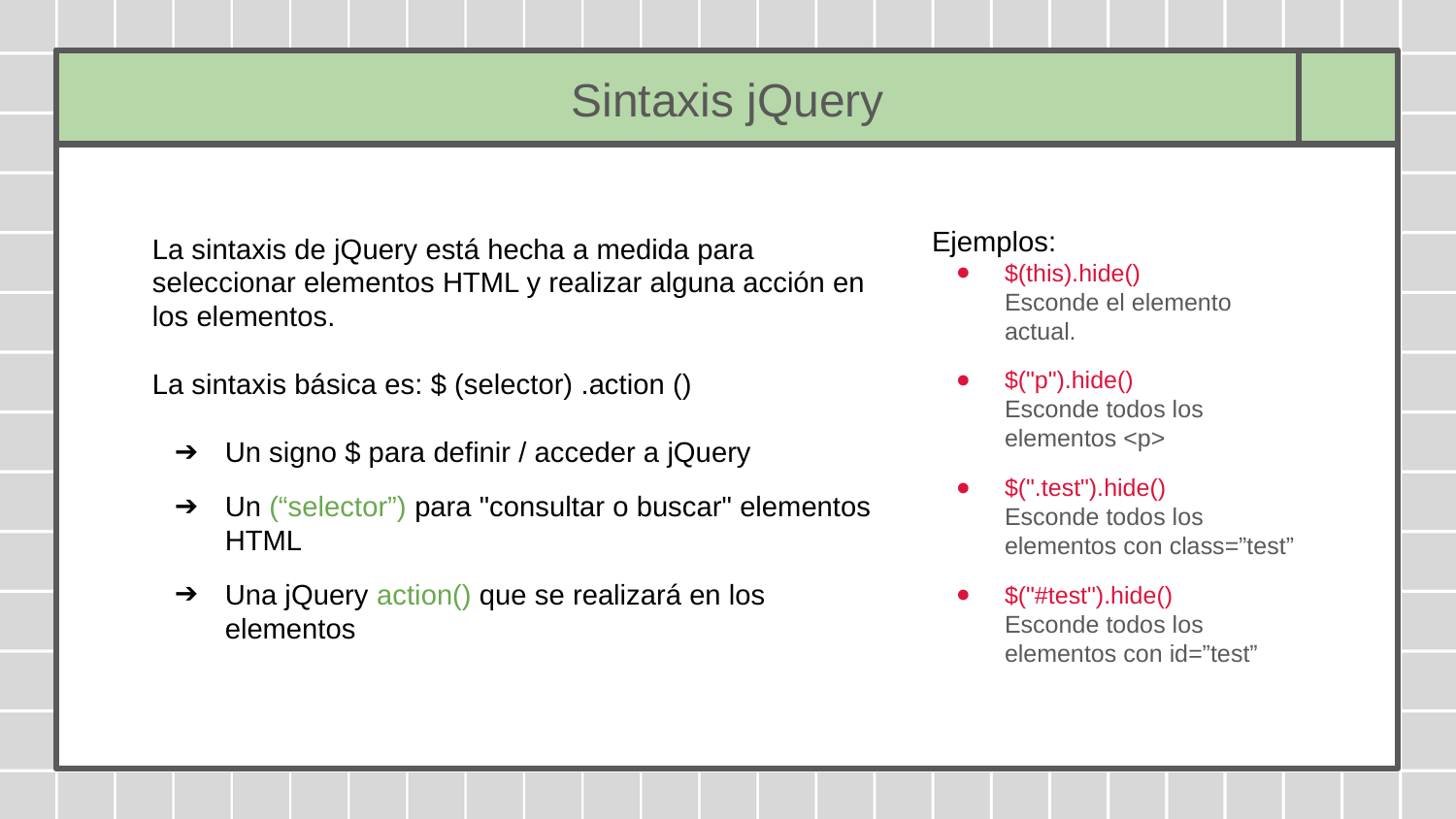

# Sintaxis jQuery
Ejemplos:
$(this).hide()
Esconde el elemento actual.
$("p").hide()
Esconde todos los elementos <p>
$(".test").hide()
Esconde todos los elementos con class=”test”
$("#test").hide()
Esconde todos los elementos con id=”test”
La sintaxis de jQuery está hecha a medida para seleccionar elementos HTML y realizar alguna acción en los elementos.

La sintaxis básica es: $ (selector) .action ()

Un signo $ para definir / acceder a jQuery
Un (“selector”) para "consultar o buscar" elementos HTML
Una jQuery action() que se realizará en los elementos